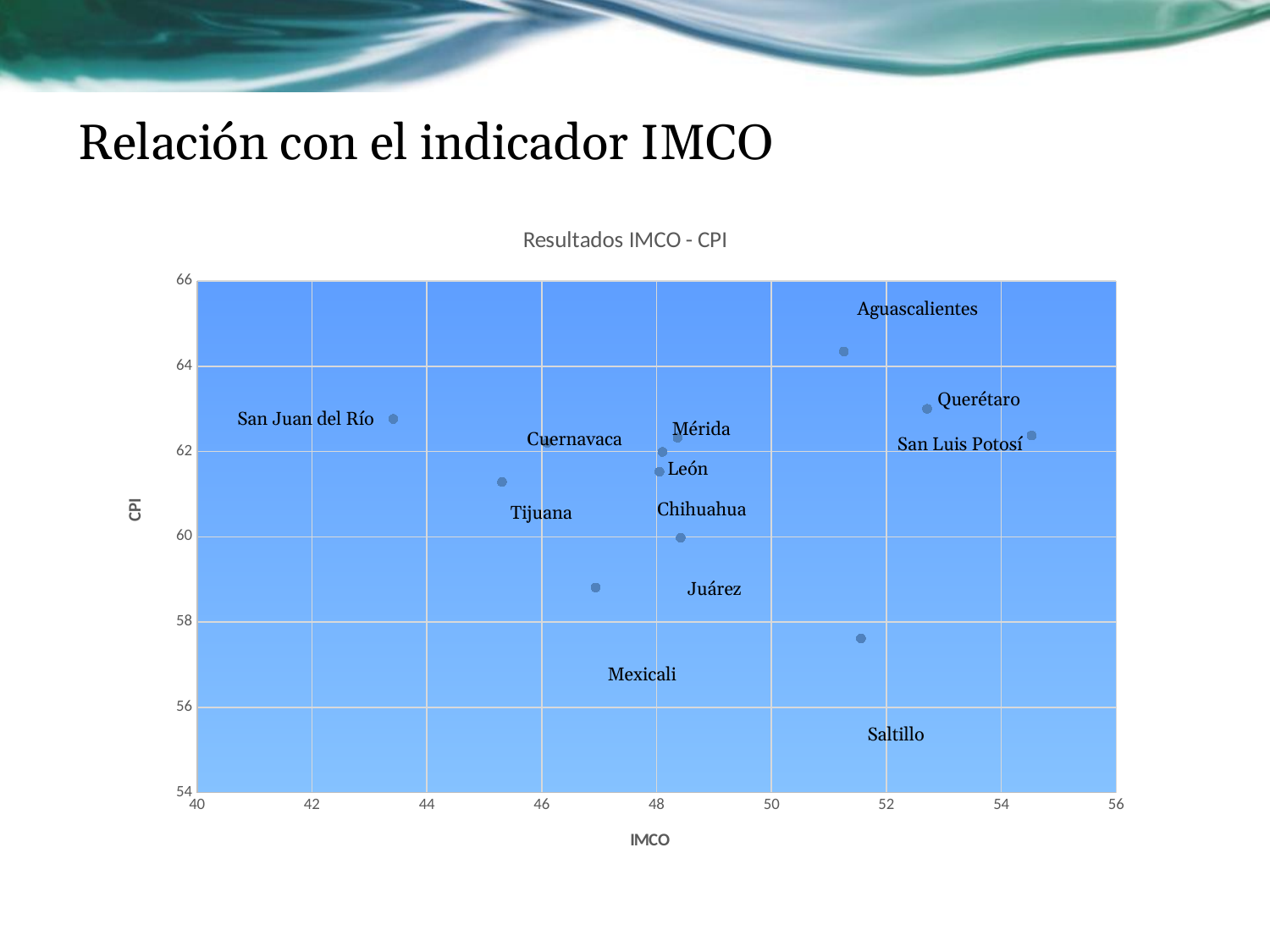

# Relación con el indicador IMCO

### Chart: Resultados IMCO - CPI

| Category | CPI |
|---|---|
Aguascalientes
Querétaro
San Juan del Río
Mérida
Cuernavaca
San Luis Potosí
León
Chihuahua
Tijuana
Juárez
Mexicali
Saltillo